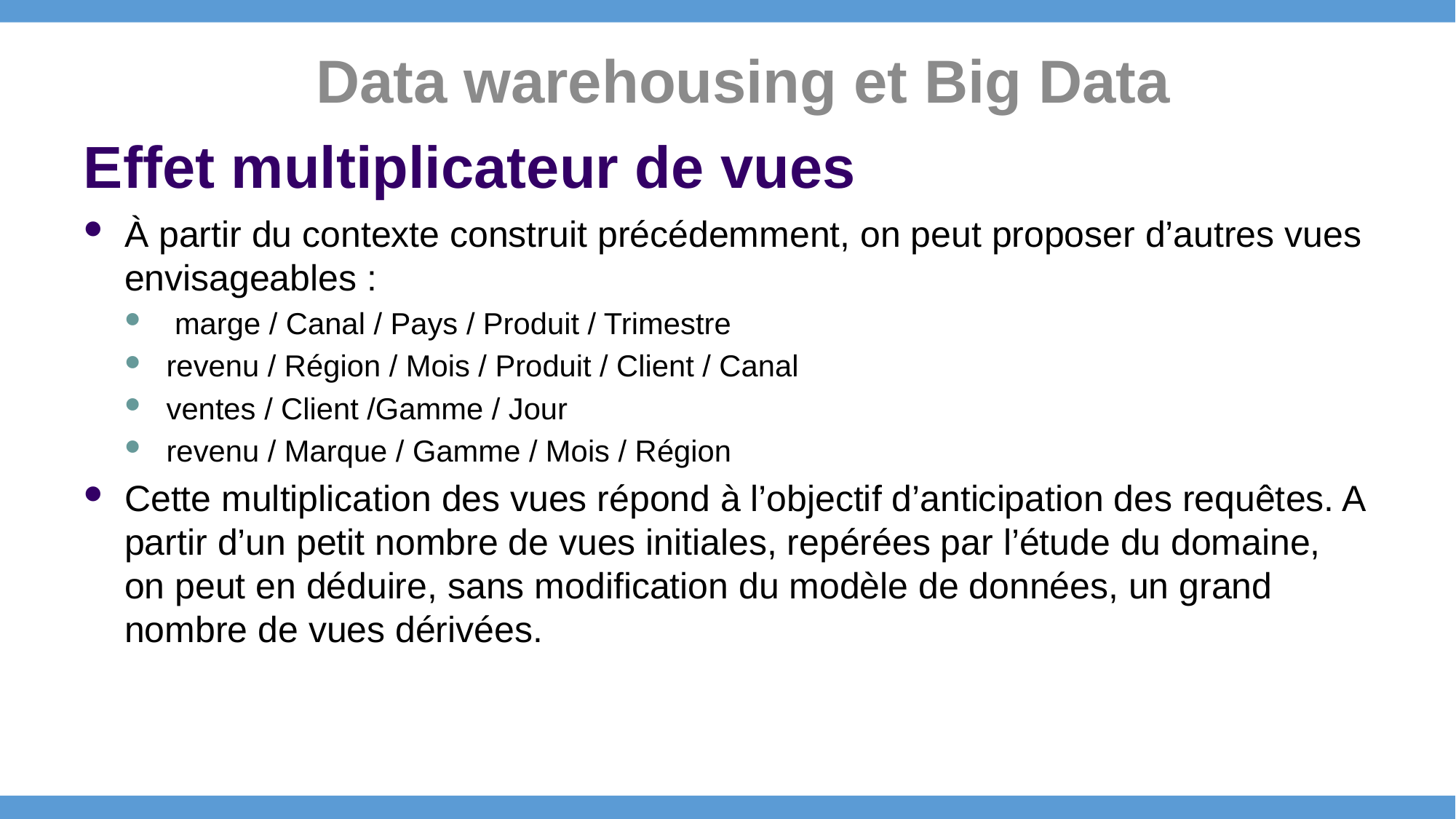

Data warehousing et Big Data
# Effet multiplicateur de vues
À partir du contexte construit précédemment, on peut proposer d’autres vues envisageables :
 marge / Canal / Pays / Produit / Trimestre
revenu / Région / Mois / Produit / Client / Canal
ventes / Client /Gamme / Jour
revenu / Marque / Gamme / Mois / Région
Cette multiplication des vues répond à l’objectif d’anticipation des requêtes. A partir d’un petit nombre de vues initiales, repérées par l’étude du domaine, on peut en déduire, sans modification du modèle de données, un grand nombre de vues dérivées.